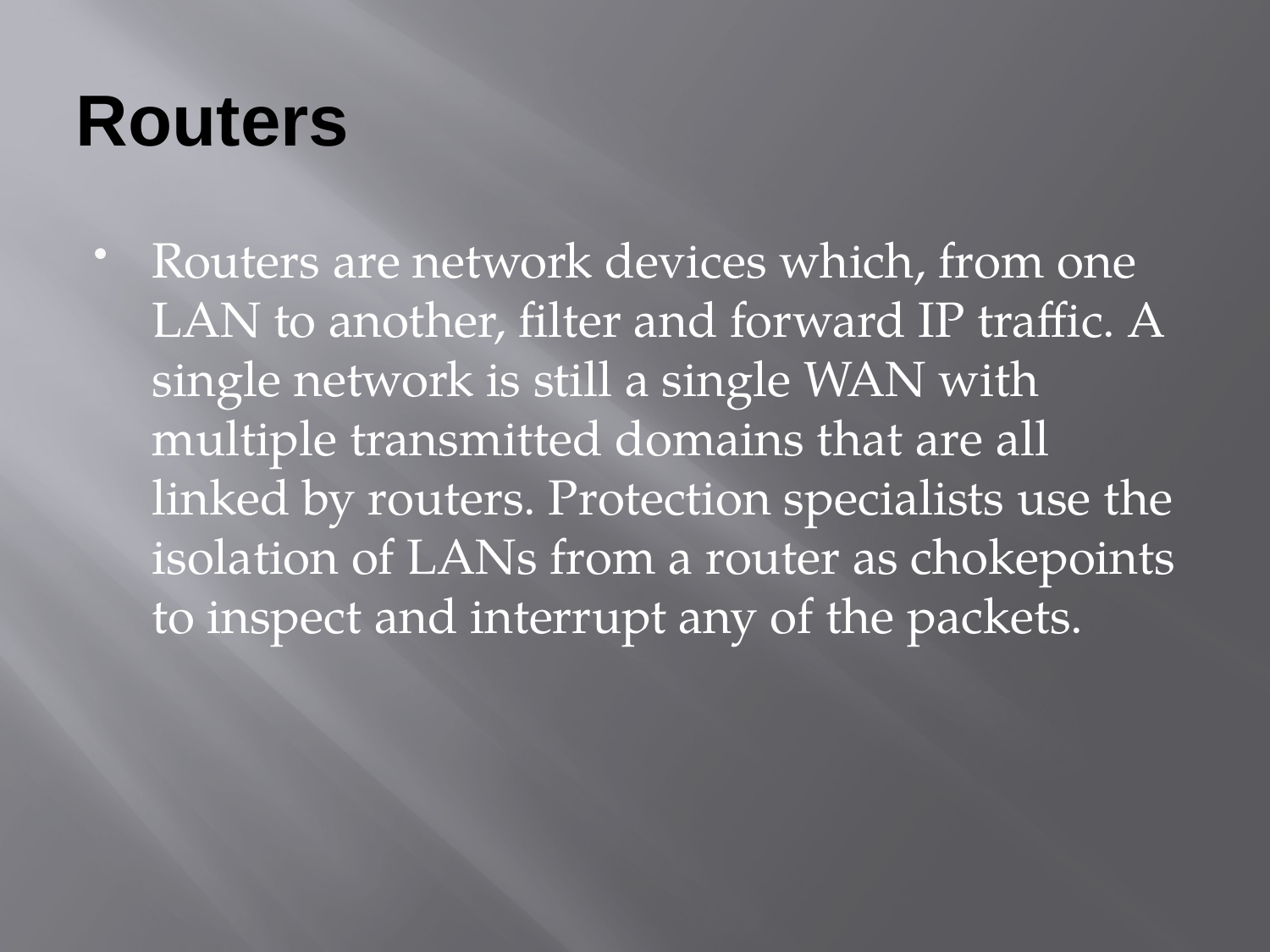

# Routers
Routers are network devices which, from one LAN to another, filter and forward IP traffic. A single network is still a single WAN with multiple transmitted domains that are all linked by routers. Protection specialists use the isolation of LANs from a router as chokepoints to inspect and interrupt any of the packets.